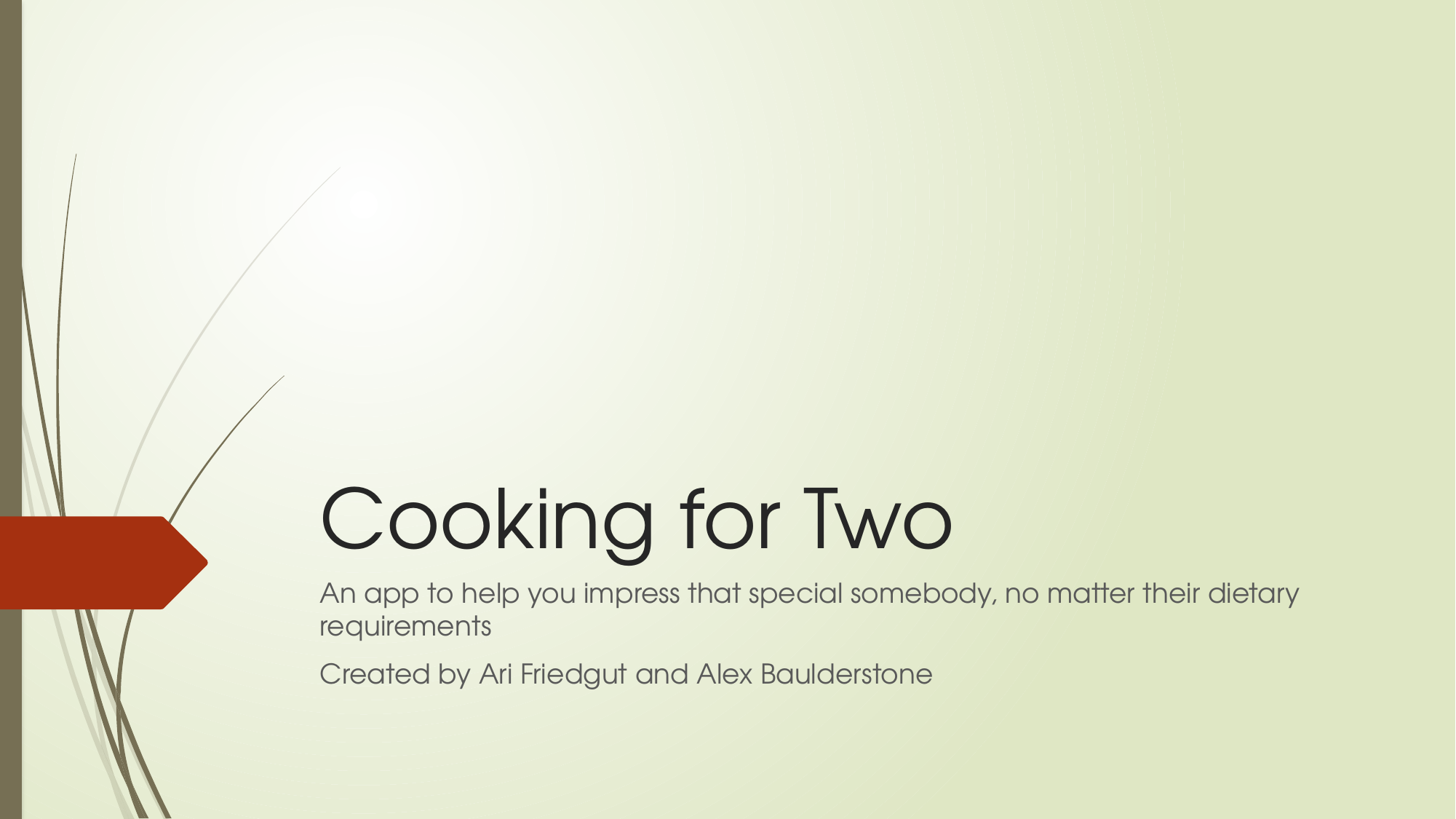

# Cooking for Two
An app to help you impress that special somebody, no matter their dietary requirements
Created by Ari Friedgut and Alex Baulderstone